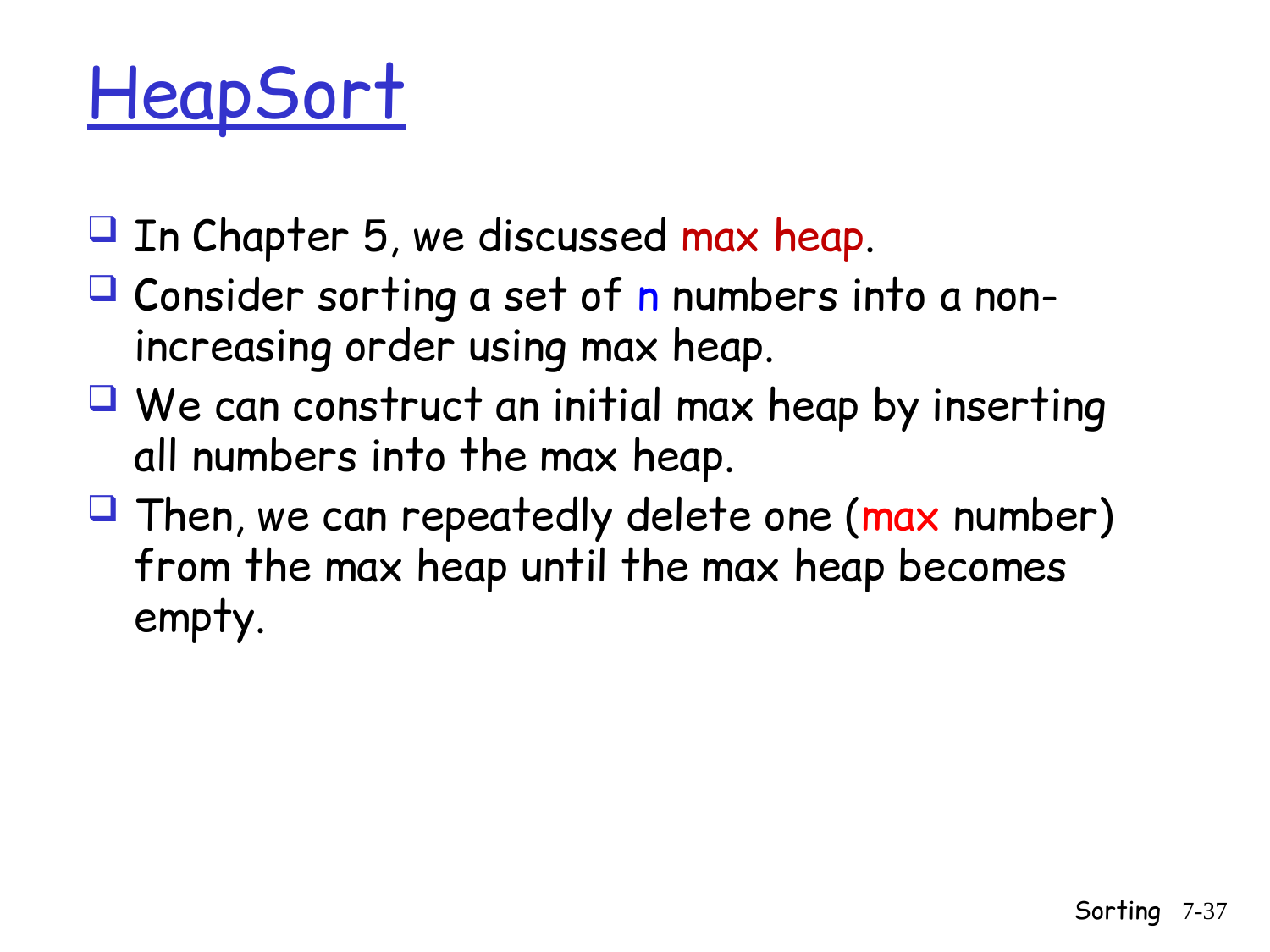

# HeapSort
In Chapter 5, we discussed max heap.
Consider sorting a set of n numbers into a non-increasing order using max heap.
We can construct an initial max heap by inserting all numbers into the max heap.
Then, we can repeatedly delete one (max number) from the max heap until the max heap becomes empty.
Sorting
7-37